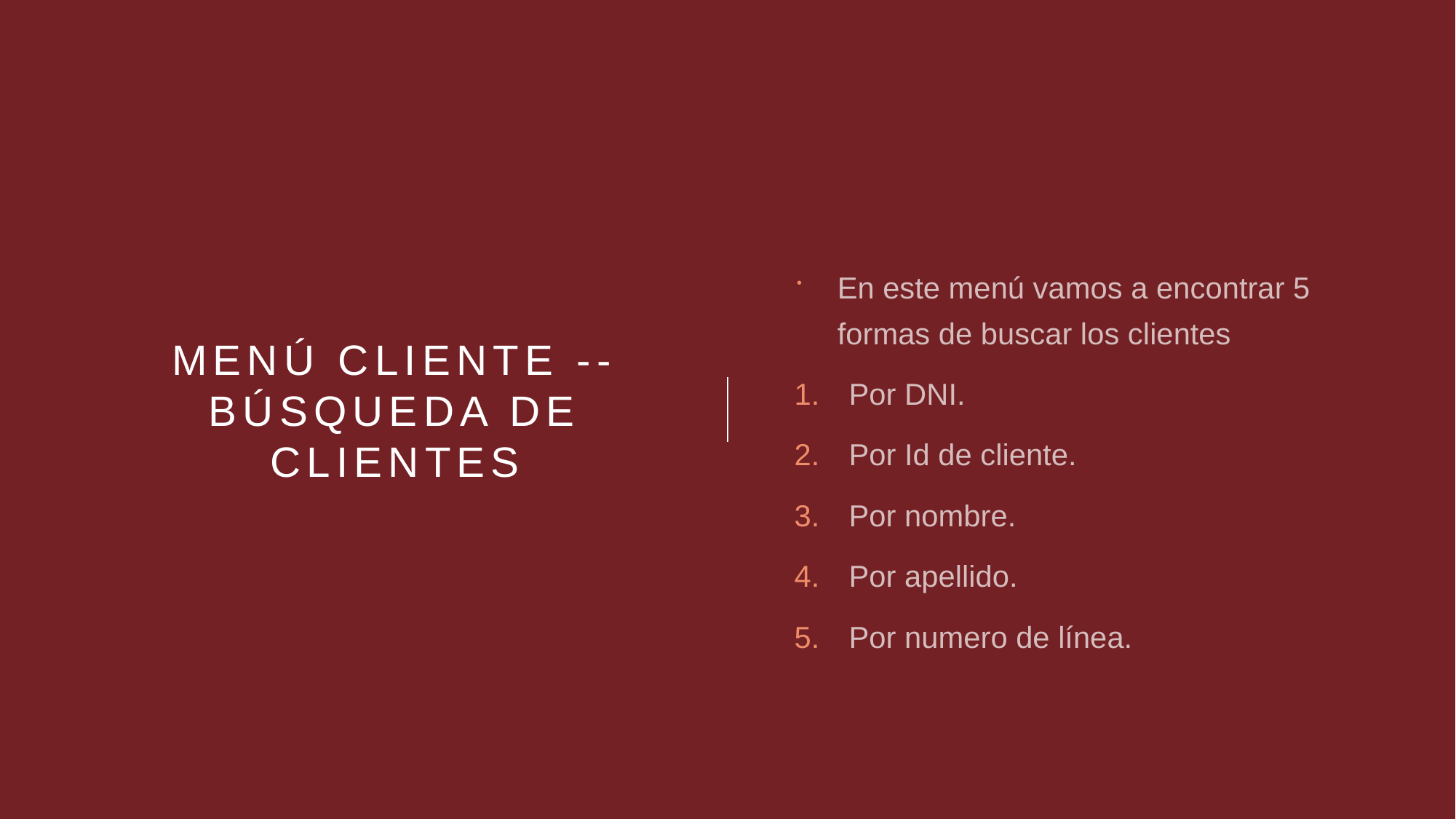

# Menú cliente -- búsqueda de clientes
En este menú vamos a encontrar 5 formas de buscar los clientes
Por DNI.
Por Id de cliente.
Por nombre.
Por apellido.
Por numero de línea.